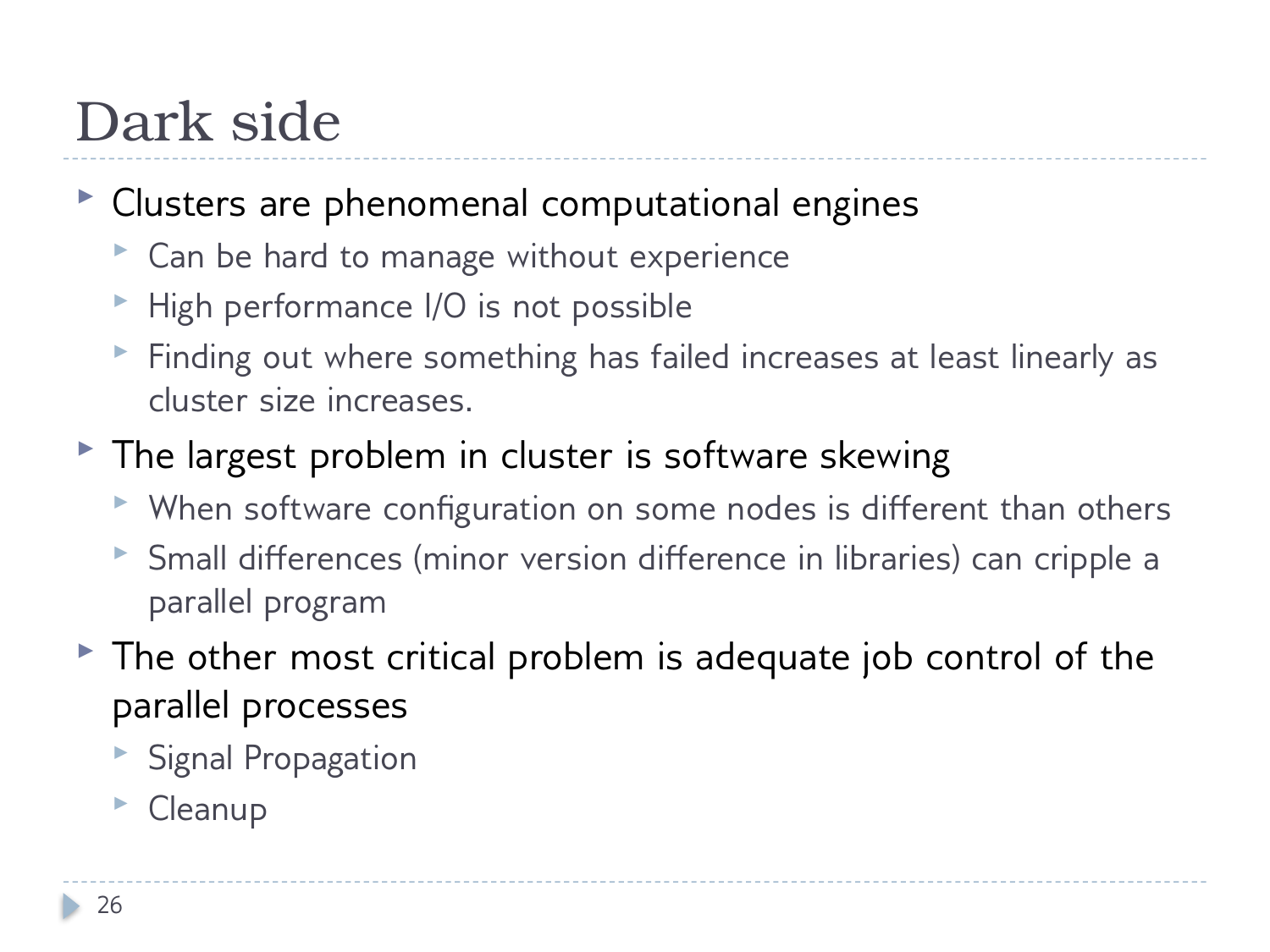

# Dark side
Clusters are phenomenal computational engines
Can be hard to manage without experience
High performance I/O is not possible
Finding out where something has failed increases at least linearly as cluster size increases.
The largest problem in cluster is software skewing
When software configuration on some nodes is different than others
Small differences (minor version difference in libraries) can cripple a parallel program
The other most critical problem is adequate job control of the parallel processes
Signal Propagation
Cleanup

26